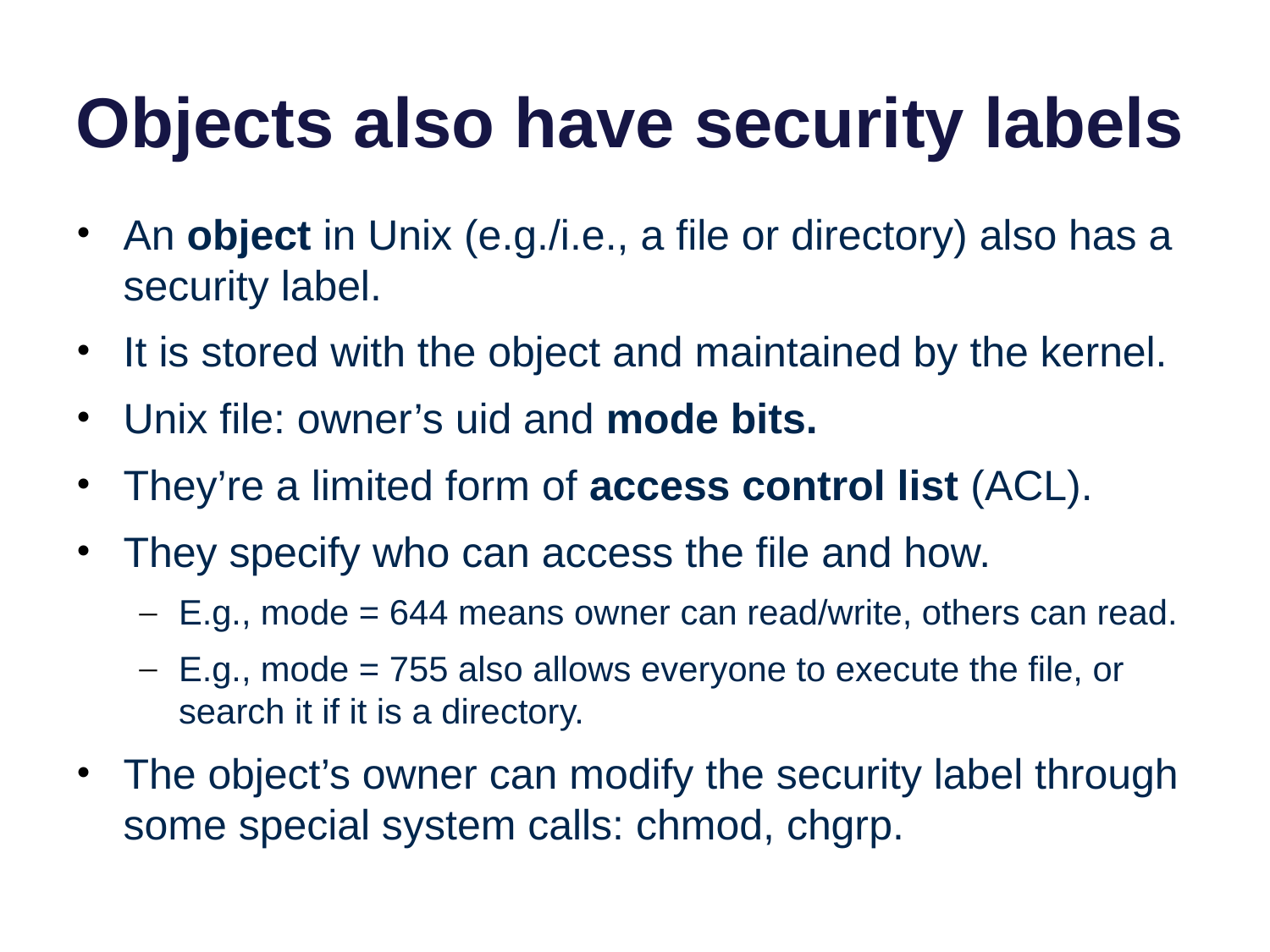

# Objects also have security labels
An object in Unix (e.g./i.e., a file or directory) also has a security label.
It is stored with the object and maintained by the kernel.
Unix file: owner’s uid and mode bits.
They’re a limited form of access control list (ACL).
They specify who can access the file and how.
E.g., mode = 644 means owner can read/write, others can read.
E.g., mode = 755 also allows everyone to execute the file, or search it if it is a directory.
The object’s owner can modify the security label through some special system calls: chmod, chgrp.